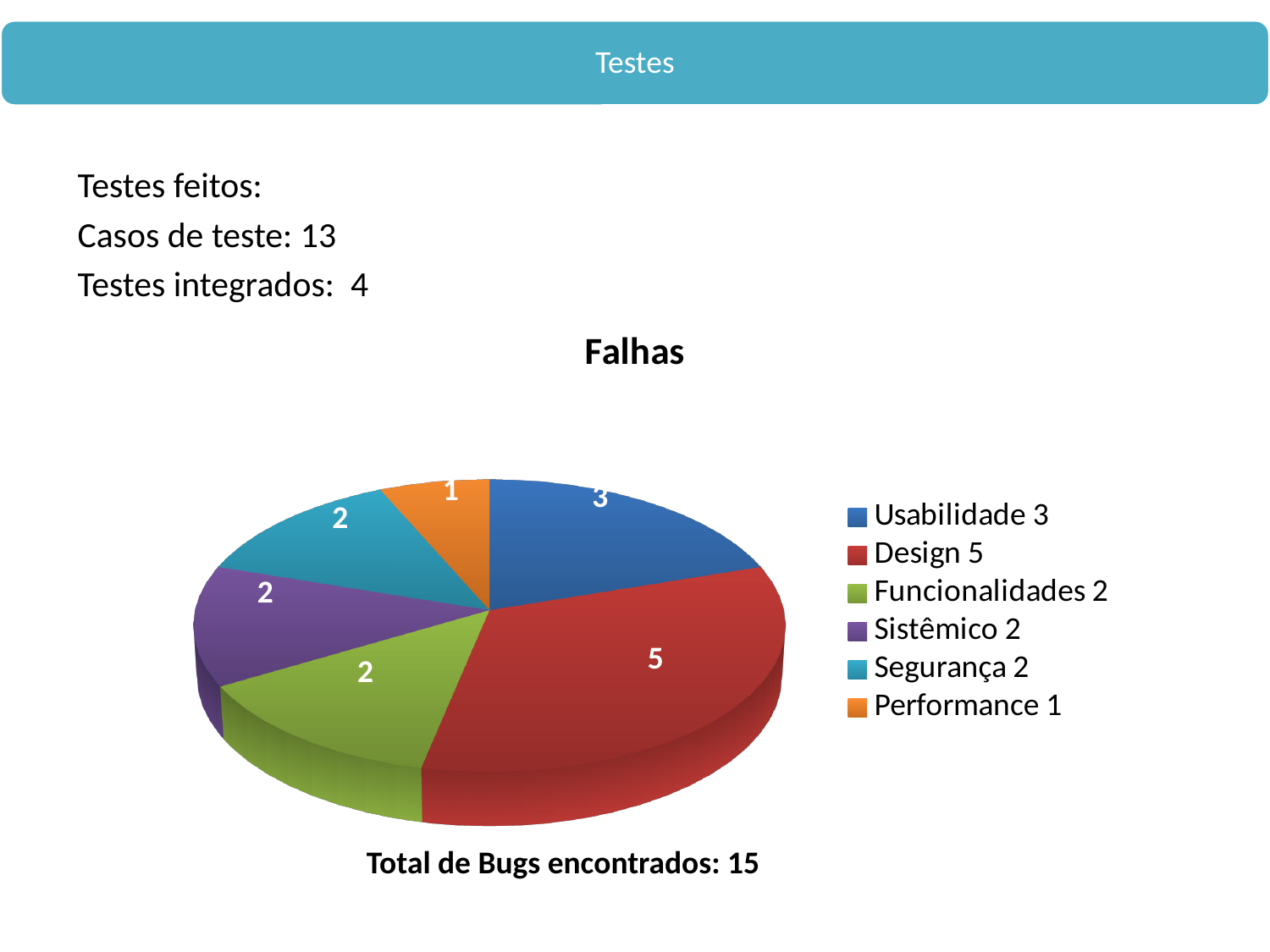

Testes
Testes feitos:
Casos de teste: 13
Testes integrados:  4

[unsupported chart]

1
3
2
2
5
2
Total de Bugs encontrados: 15